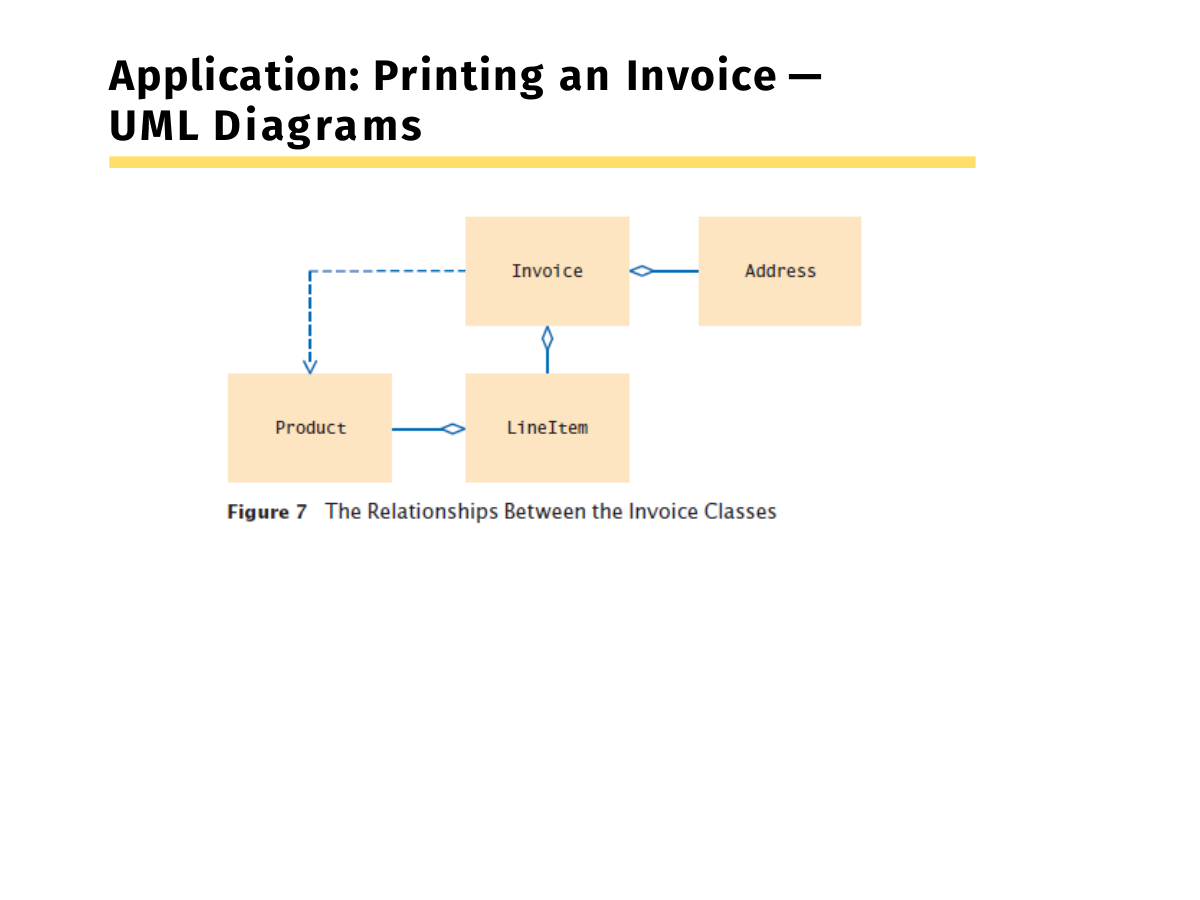

# Application: Printing an Invoice —  UML Diagrams